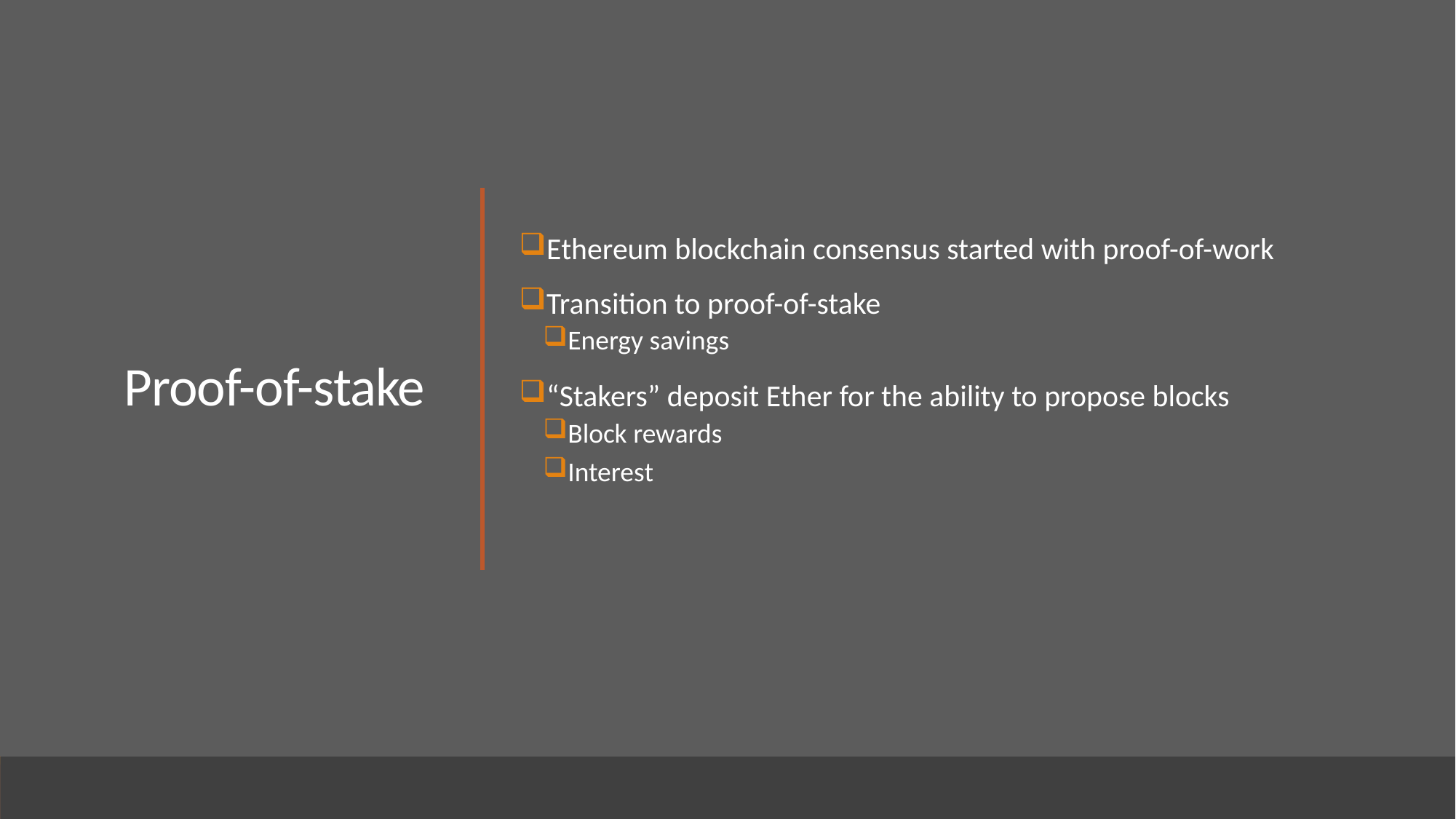

# Proof-of-stake
Ethereum blockchain consensus started with proof-of-work
Transition to proof-of-stake
Energy savings
“Stakers” deposit Ether for the ability to propose blocks
Block rewards
Interest